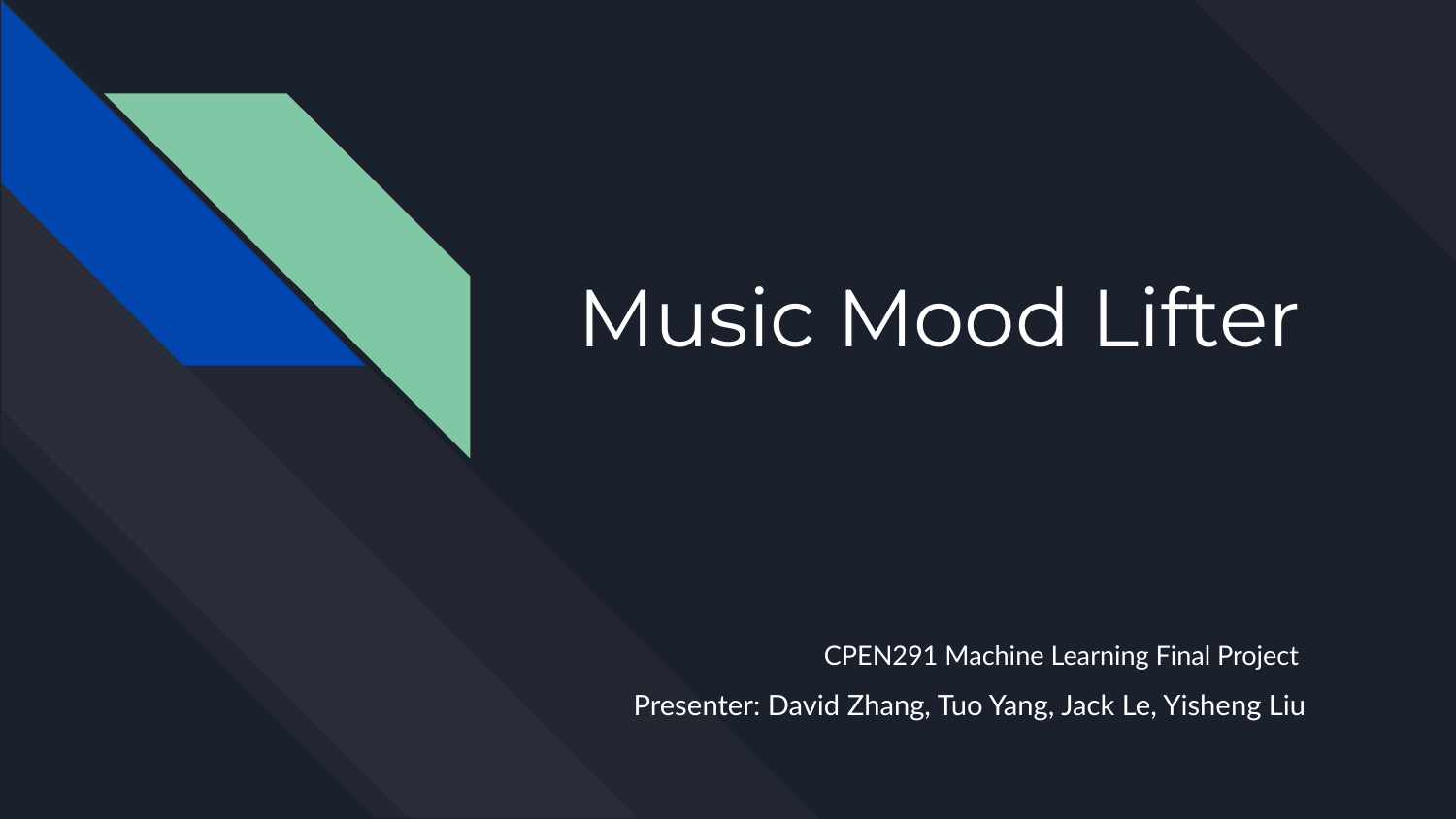

# Music Mood Lifter

CPEN291 Machine Learning Final Project
Presenter: David Zhang, Tuo Yang, Jack Le, Yisheng Liu